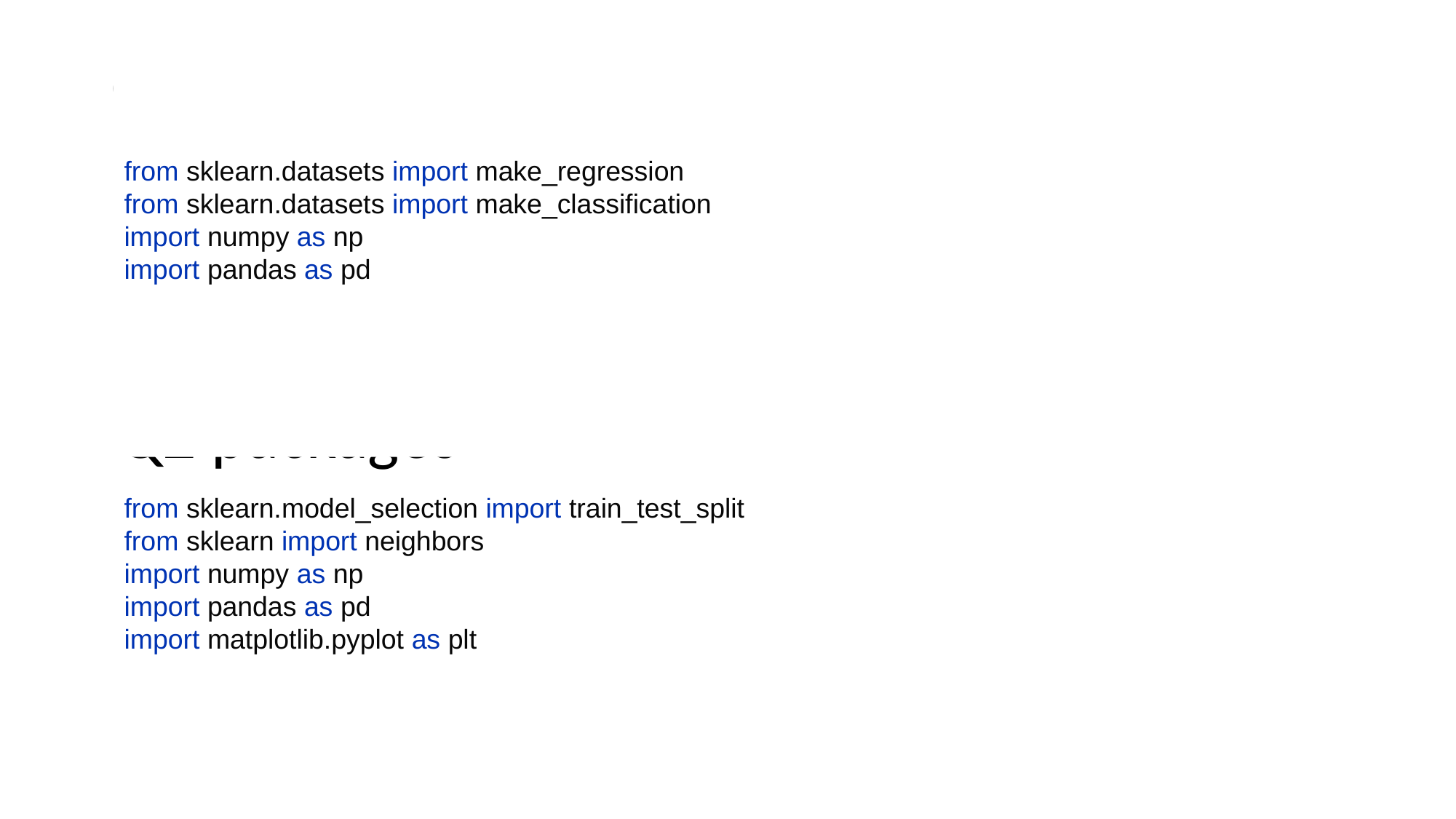

# Q1 packages
from sklearn.datasets import make_regression
from sklearn.datasets import make_classification
import numpy as np
import pandas as pd
Q2 packages
from sklearn.model_selection import train_test_split
from sklearn import neighbors
import numpy as np
import pandas as pd
import matplotlib.pyplot as plt